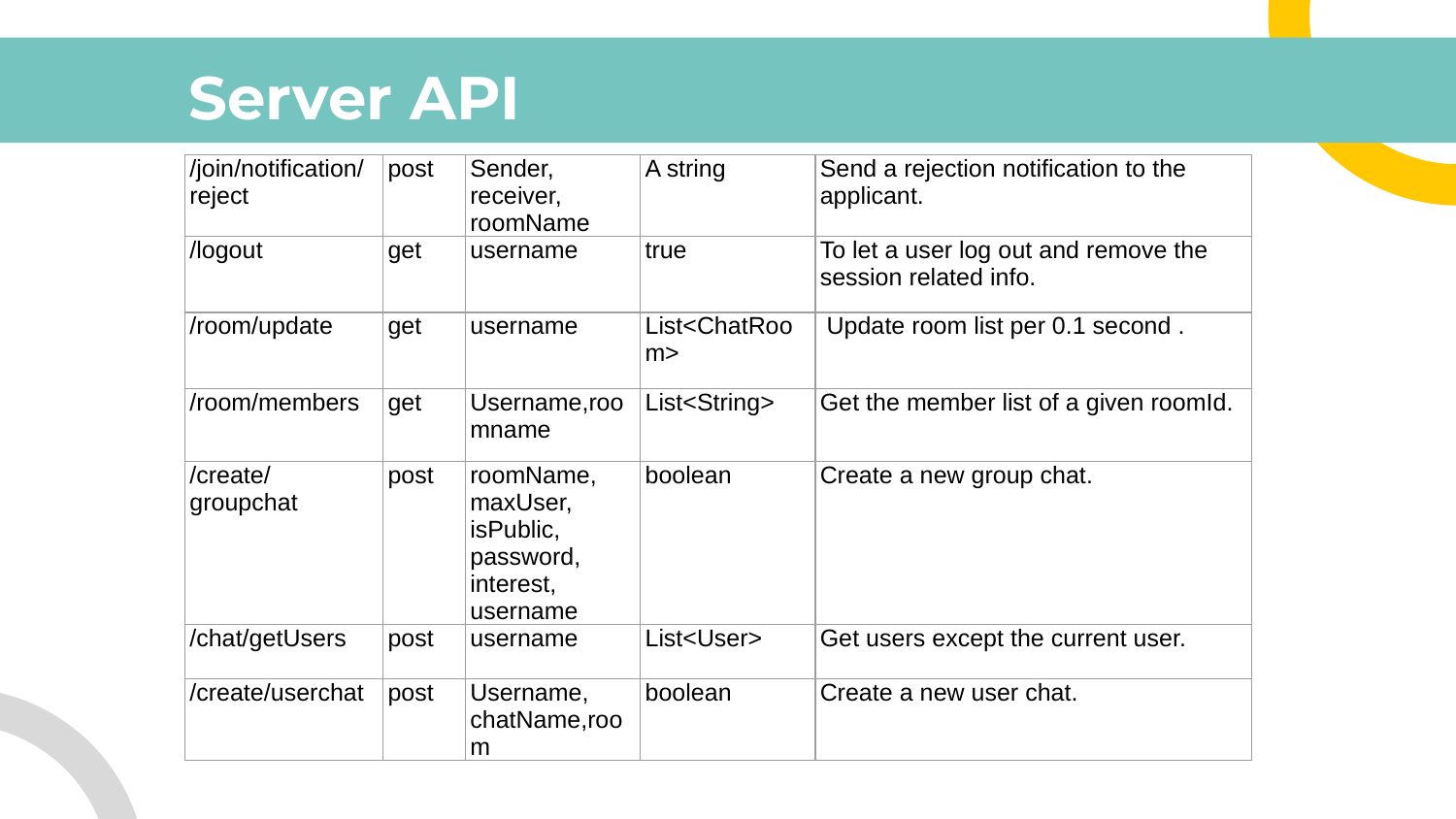

# Server API
| /join/notification/reject | post | Sender, receiver, roomName | A string | Send a rejection notification to the applicant. |
| --- | --- | --- | --- | --- |
| /logout | get | username | true | To let a user log out and remove the session related info. |
| /room/update | get | username | List<ChatRoom> | Update room list per 0.1 second . |
| /room/members | get | Username,roomname | List<String> | Get the member list of a given roomId. |
| /create/groupchat | post | roomName, maxUser, isPublic, password, interest, username | boolean | Create a new group chat. |
| /chat/getUsers | post | username | List<User> | Get users except the current user. |
| /create/userchat | post | Username, chatName,room | boolean | Create a new user chat. |